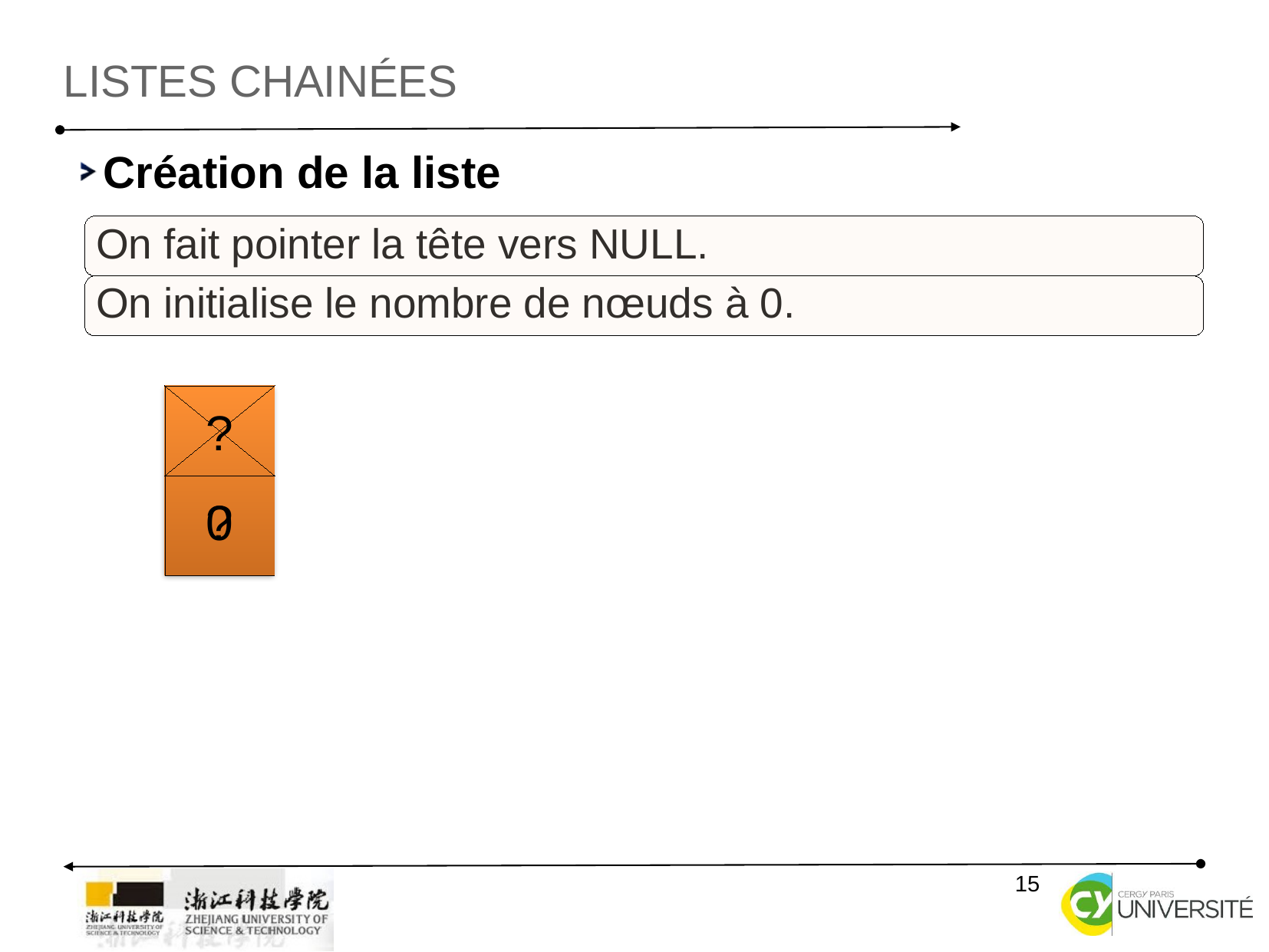

listes chainées
Création de la liste
On fait pointer la tête vers NULL.
On initialise le nombre de nœuds à 0.

?
?
0